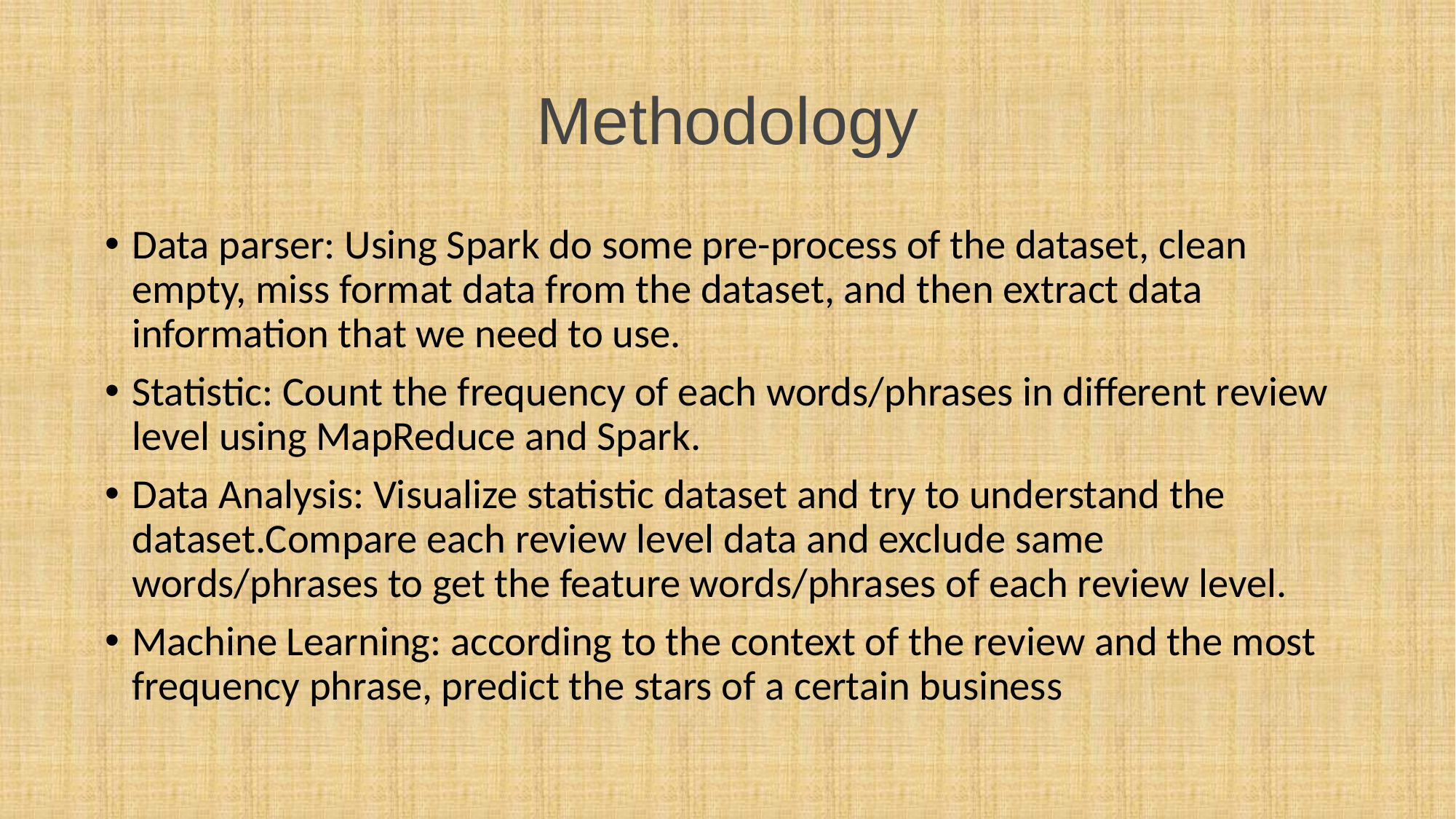

# Methodology
Data parser: Using Spark do some pre-process of the dataset, clean empty, miss format data from the dataset, and then extract data information that we need to use.
Statistic: Count the frequency of each words/phrases in different review level using MapReduce and Spark.
Data Analysis: Visualize statistic dataset and try to understand the dataset.Compare each review level data and exclude same words/phrases to get the feature words/phrases of each review level.
Machine Learning: according to the context of the review and the most frequency phrase, predict the stars of a certain business